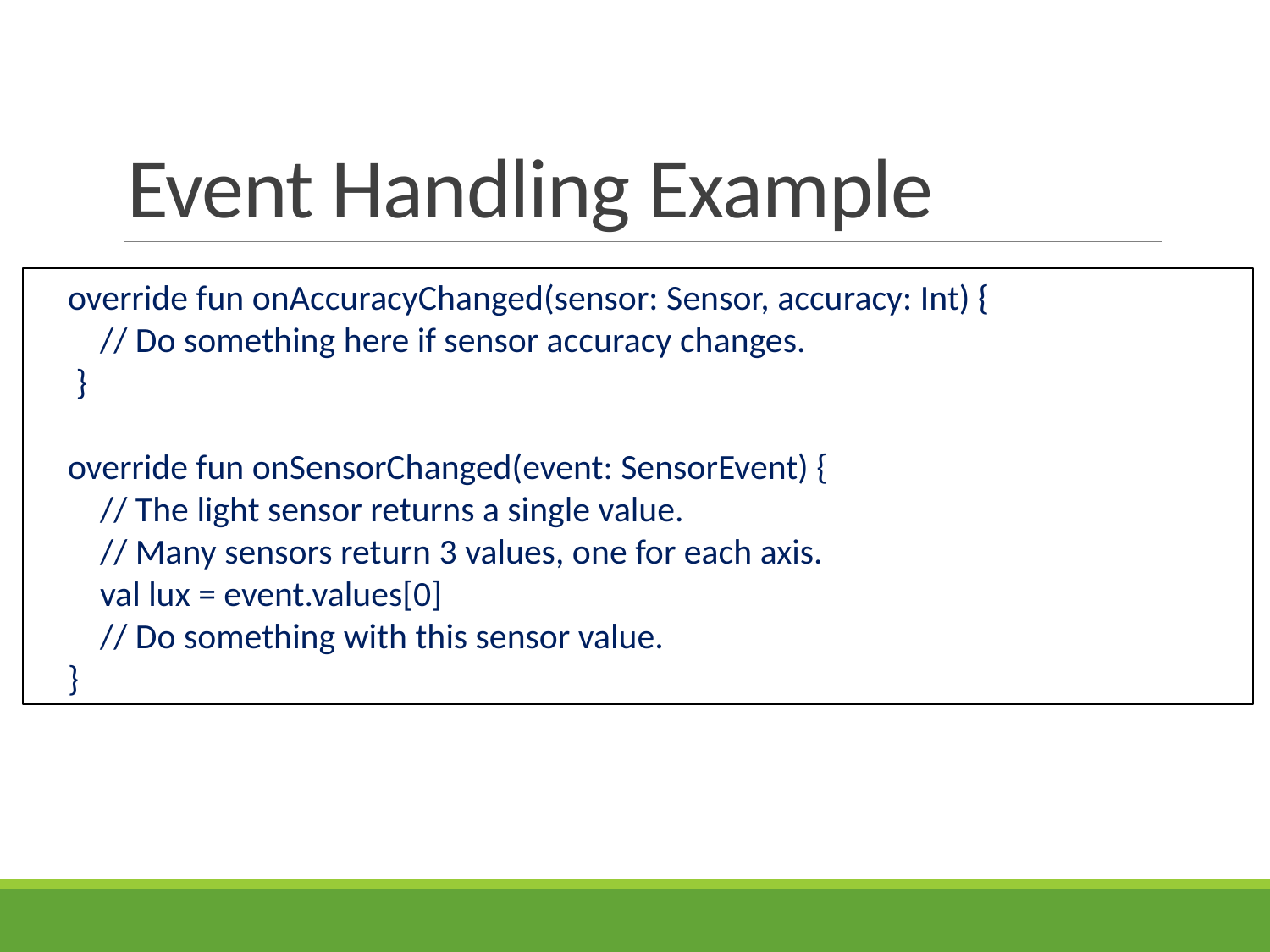

# Event Handling Example
    override fun onAccuracyChanged(sensor: Sensor, accuracy: Int) {
        // Do something here if sensor accuracy changes.
     }

    override fun onSensorChanged(event: SensorEvent) {
        // The light sensor returns a single value.
        // Many sensors return 3 values, one for each axis.
        val lux = event.values[0]
        // Do something with this sensor value.
    }